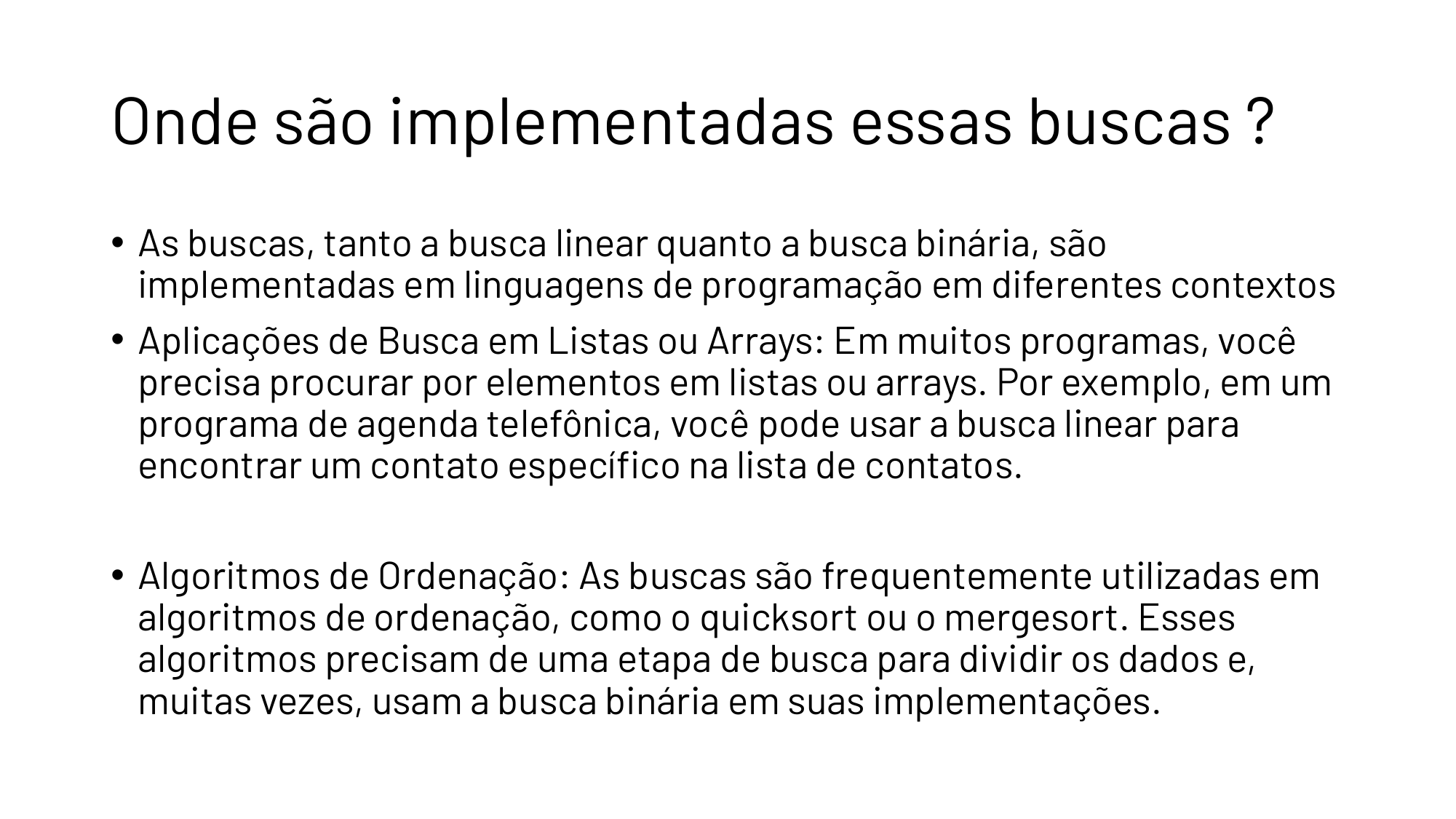

# Onde são implementadas essas buscas ?
As buscas, tanto a busca linear quanto a busca binária, são implementadas em linguagens de programação em diferentes contextos
Aplicações de Busca em Listas ou Arrays: Em muitos programas, você precisa procurar por elementos em listas ou arrays. Por exemplo, em um programa de agenda telefônica, você pode usar a busca linear para encontrar um contato específico na lista de contatos.

Algoritmos de Ordenação: As buscas são frequentemente utilizadas em algoritmos de ordenação, como o quicksort ou o mergesort. Esses algoritmos precisam de uma etapa de busca para dividir os dados e, muitas vezes, usam a busca binária em suas implementações.